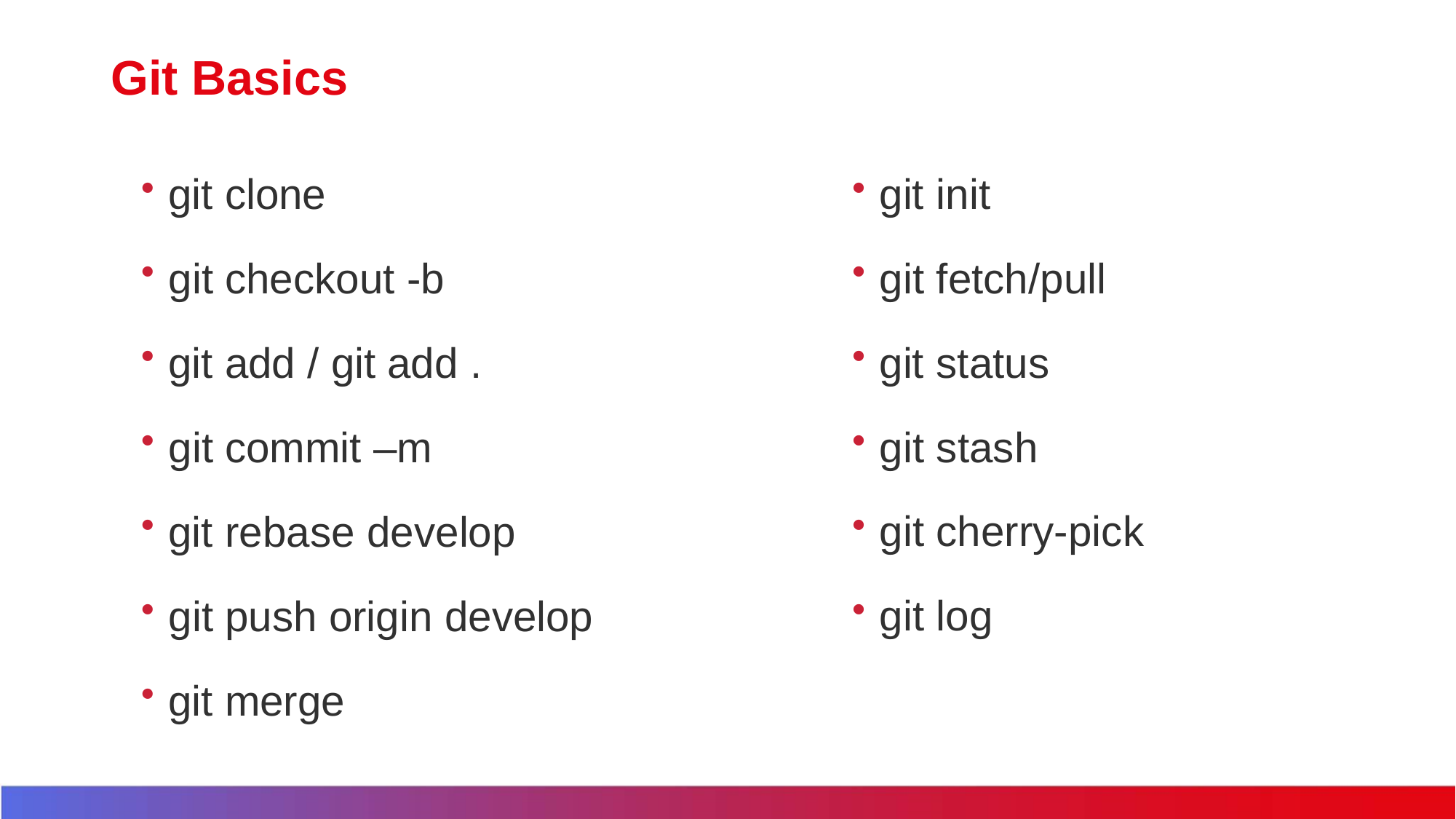

# Git Basics
git clone
git checkout -b
git add / git add .
git commit –m
git rebase develop
git push origin develop
git merge
git init
git fetch/pull
git status
git stash
git cherry-pick
git log